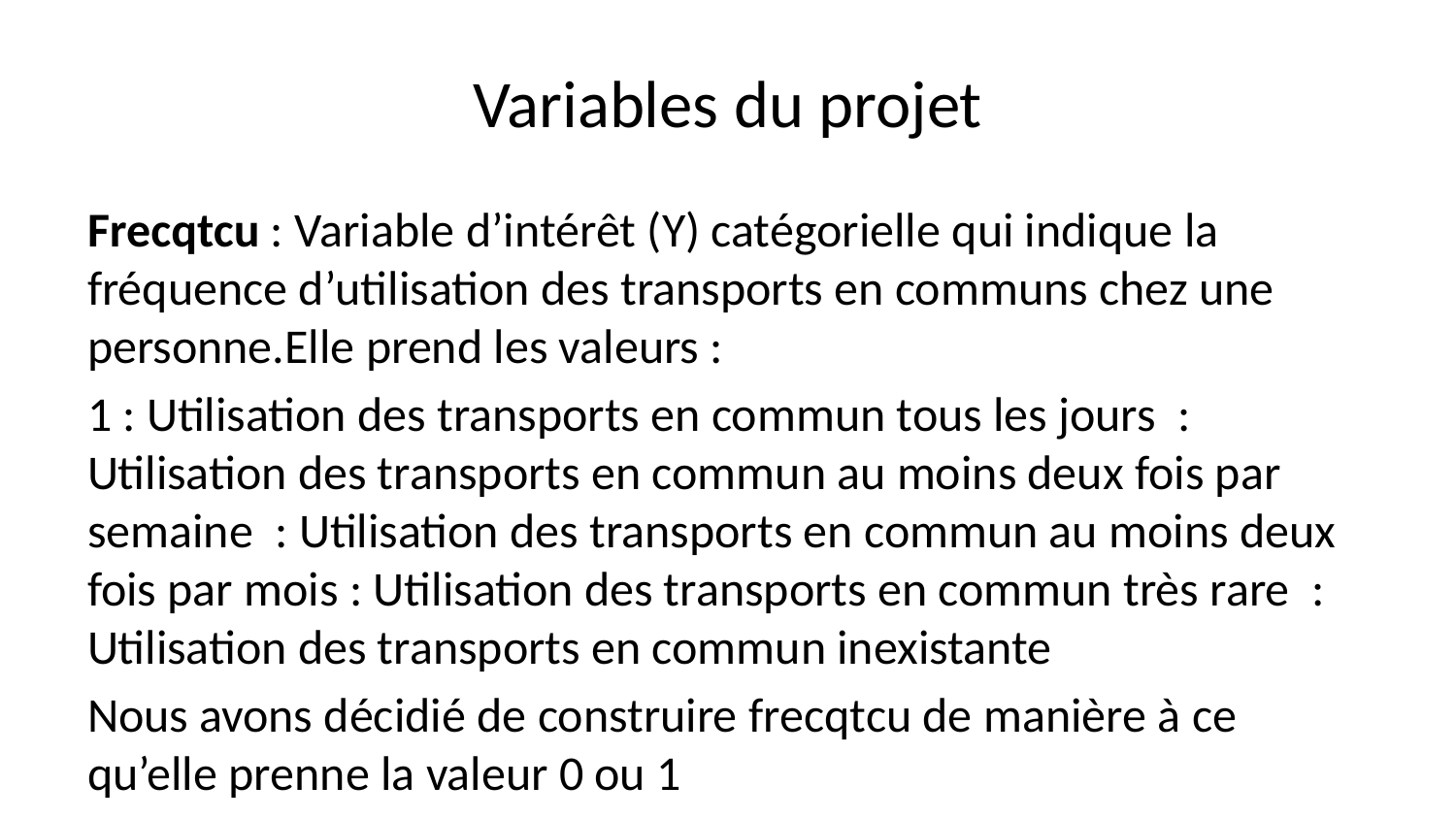

# Variables du projet
Frecqtcu : Variable d’intérêt (Y) catégorielle qui indique la fréquence d’utilisation des transports en communs chez une personne.Elle prend les valeurs :
1 : Utilisation des transports en commun tous les jours  : Utilisation des transports en commun au moins deux fois par semaine  : Utilisation des transports en commun au moins deux fois par mois : Utilisation des transports en commun très rare  : Utilisation des transports en commun inexistante
Nous avons décidié de construire frecqtcu de manière à ce qu’elle prenne la valeur 0 ou 1
 DB_projet_full<-DB_projet_full%>%mutate(freqtcu=ifelse(freqtcu<=3,1,0))
DB_projet_full$freqtcu<-factor(DB_projet_full$freqtcu)
Pour toutes les personnes qui prennent les transports de manière : régulière/tous les jours , au moins deux fois par semaine et au moins deux fois par mois se sont vues attribuées la valeur 1 car le “au moins” présage une prise des transports en communs plus élevée.
Tailmng : Variable qui indique le nombre de personnes composant le ménage.
DB_projet_full<-rename(DB_projet_full,"tailmng"="NO_PERS")
On change simplement le nom de la variable “NO_PERS” qui indique le nombre de personne dans le ménage Permis :Variable indiquant si la personne effectuant le trajet possède le permis ou pas.
DB_projet_full<-DB_projet_full%>%mutate(permis=ifelse(any(permis==1 | permis==3),"YES","NO"))
DB_projet_full$permis<-factor(DB_projet_full$permis)
Car_ownership : Variable indiquant si la personne effectuant le trajet possède une voiture
DB_projet_full<-DB_projet_full%>%mutate(car_ownership=ifelse(DB_projet_full$VP_DISPO>0 & (DB_projet_full$GENRE1!=2 | DB_projet_full$GENRE2!=2 | DB_projet_full$GENRE3!=2 | DB_projet_full$GENRE4!=2) & (DB_projet_full$POSSES1==1 | DB_projet_full$POSSES2==1 | DB_projet_full$POSSES3==1 | DB_projet_full$POSSES4==1),"OUI","NON"))
DB_projet_full$car_ownership<-factor(DB_projet_full$car_ownership)
Cette variable dépent de trois variables qui sont VP_dispo qui doit être strictement supérieur à 0, puis GENRE (type de véhicule utilisé) , nous avons exclu les campings cars car notre sujet se prête au milieu urbain et de POSSE (Est ce que la voiture appartient à la personne).Nous nous sommes contentés de prendre exclusivement les véhicules possedés par la personne.